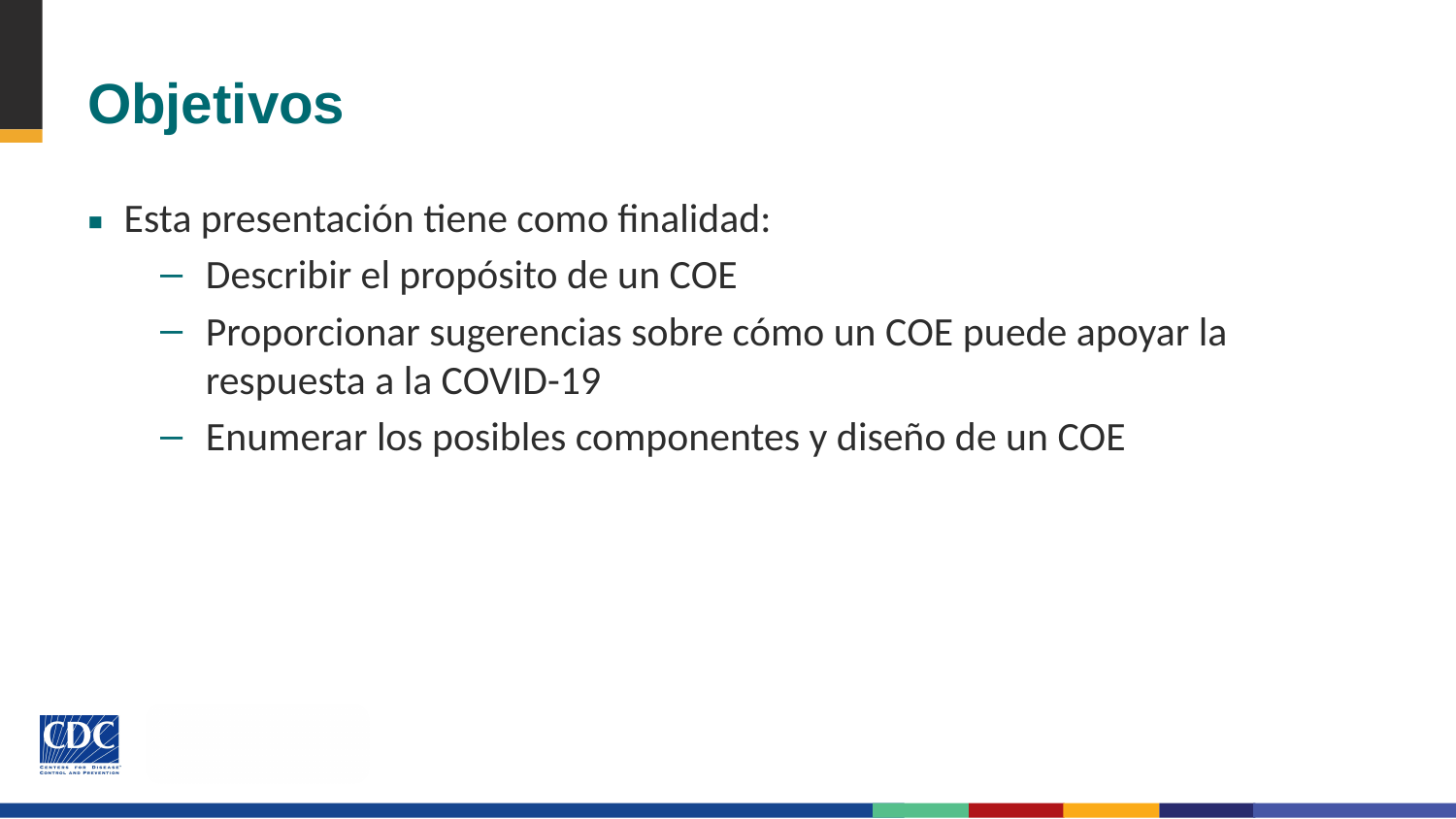

# Objetivos
Esta presentación tiene como finalidad:
Describir el propósito de un COE
Proporcionar sugerencias sobre cómo un COE puede apoyar la respuesta a la COVID-19
Enumerar los posibles componentes y diseño de un COE